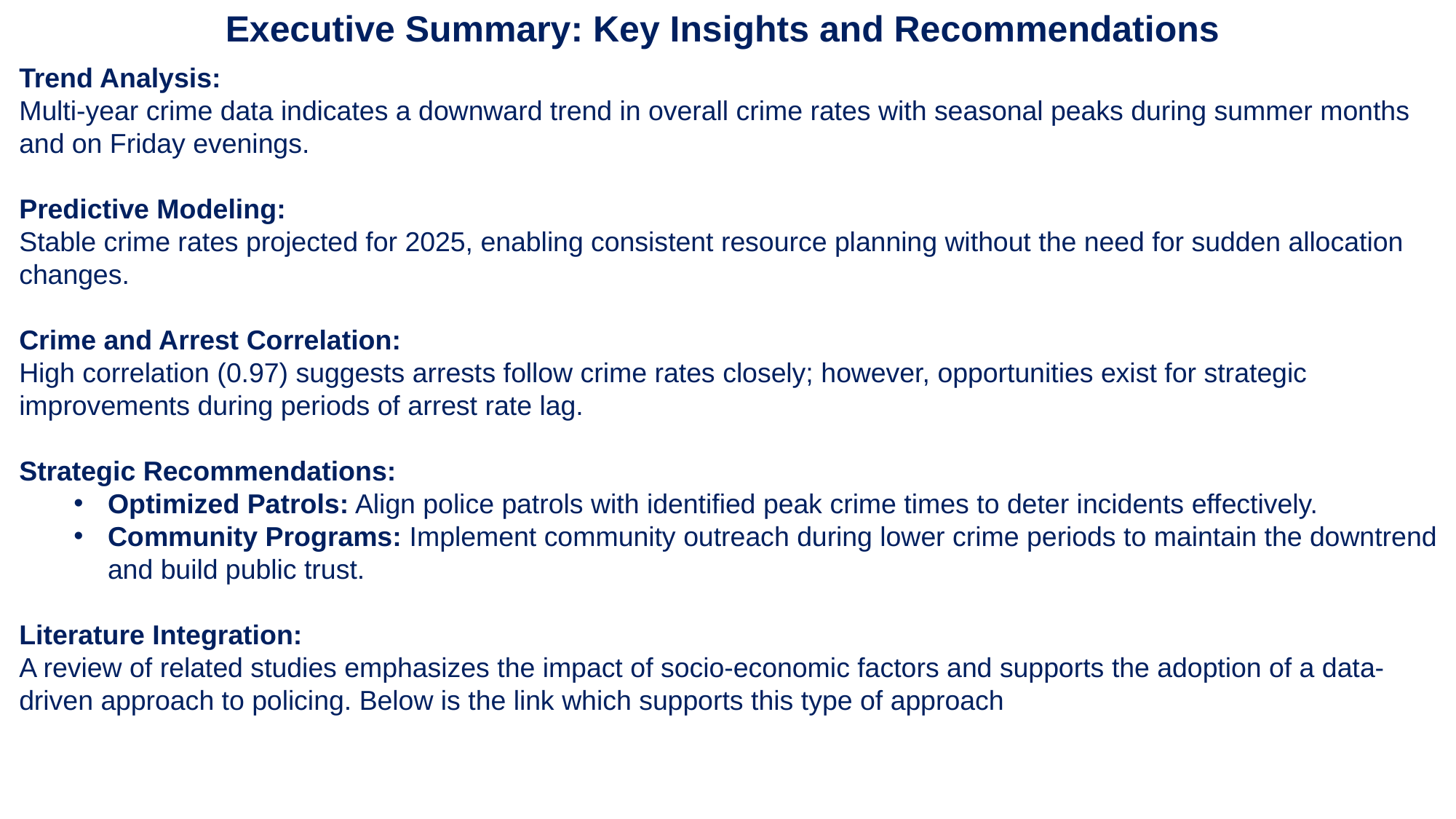

Executive Summary: Key Insights and Recommendations
Trend Analysis:
Multi-year crime data indicates a downward trend in overall crime rates with seasonal peaks during summer months and on Friday evenings.

Predictive Modeling:
Stable crime rates projected for 2025, enabling consistent resource planning without the need for sudden allocation changes.

Crime and Arrest Correlation:
High correlation (0.97) suggests arrests follow crime rates closely; however, opportunities exist for strategic improvements during periods of arrest rate lag.

Strategic Recommendations:
Optimized Patrols: Align police patrols with identified peak crime times to deter incidents effectively.
Community Programs: Implement community outreach during lower crime periods to maintain the downtrend and build public trust.

Literature Integration:
A review of related studies emphasizes the impact of socio-economic factors and supports the adoption of a data-driven approach to policing. Below is the link which supports this type of approach